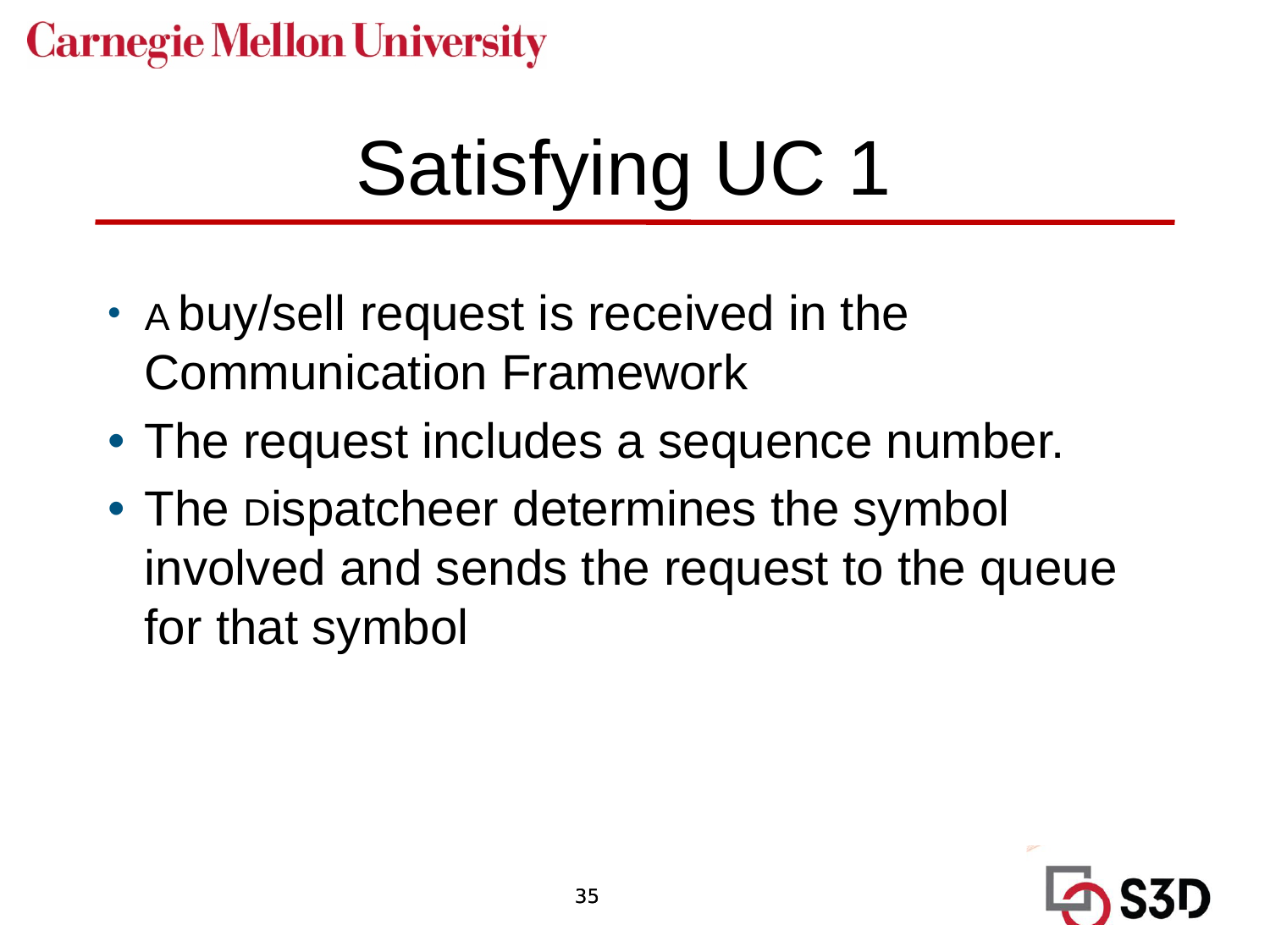

# Satisfying UC 1
A buy/sell request is received in the Communication Framework
The request includes a sequence number.
The Dispatcheer determines the symbol involved and sends the request to the queue for that symbol
35